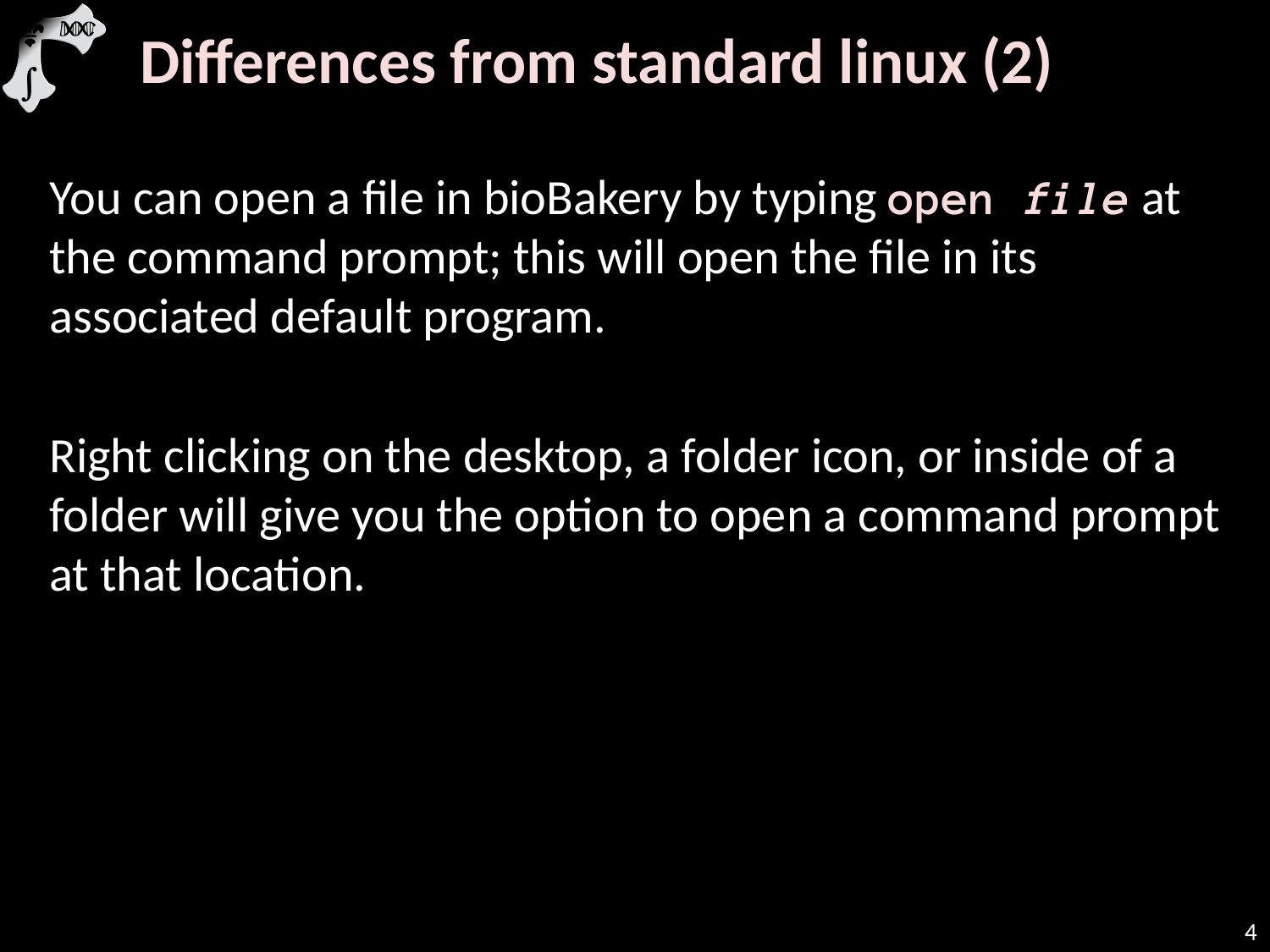

Differences from standard linux (2)
You can open a file in bioBakery by typing open file at the command prompt; this will open the file in its associated default program.

Right clicking on the desktop, a folder icon, or inside of a folder will give you the option to open a command prompt at that location.
4